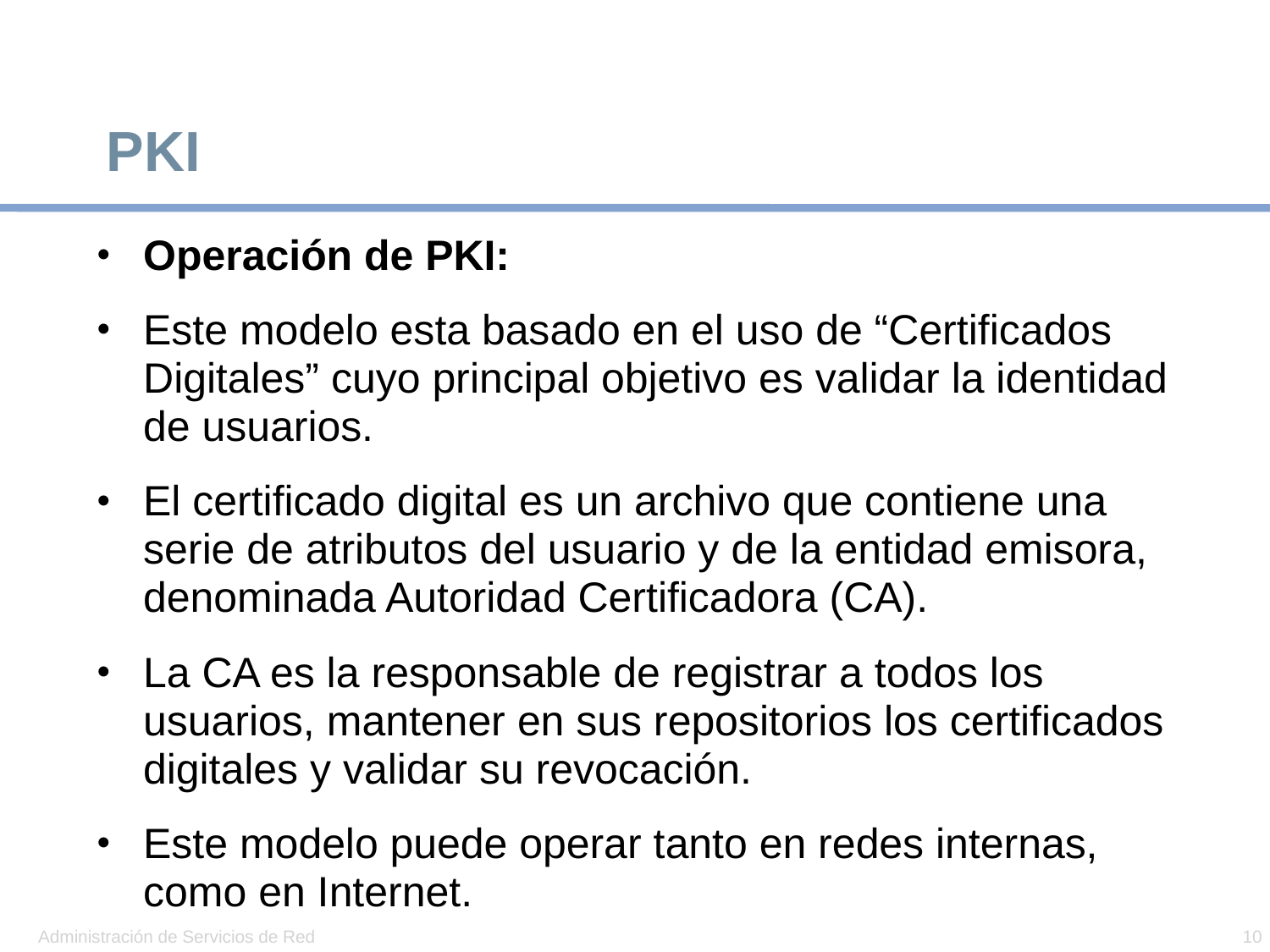

# PKI
Operación de PKI:
Este modelo esta basado en el uso de “Certificados Digitales” cuyo principal objetivo es validar la identidad de usuarios.
El certificado digital es un archivo que contiene una serie de atributos del usuario y de la entidad emisora, denominada Autoridad Certificadora (CA).
La CA es la responsable de registrar a todos los usuarios, mantener en sus repositorios los certificados digitales y validar su revocación.
Este modelo puede operar tanto en redes internas, como en Internet.